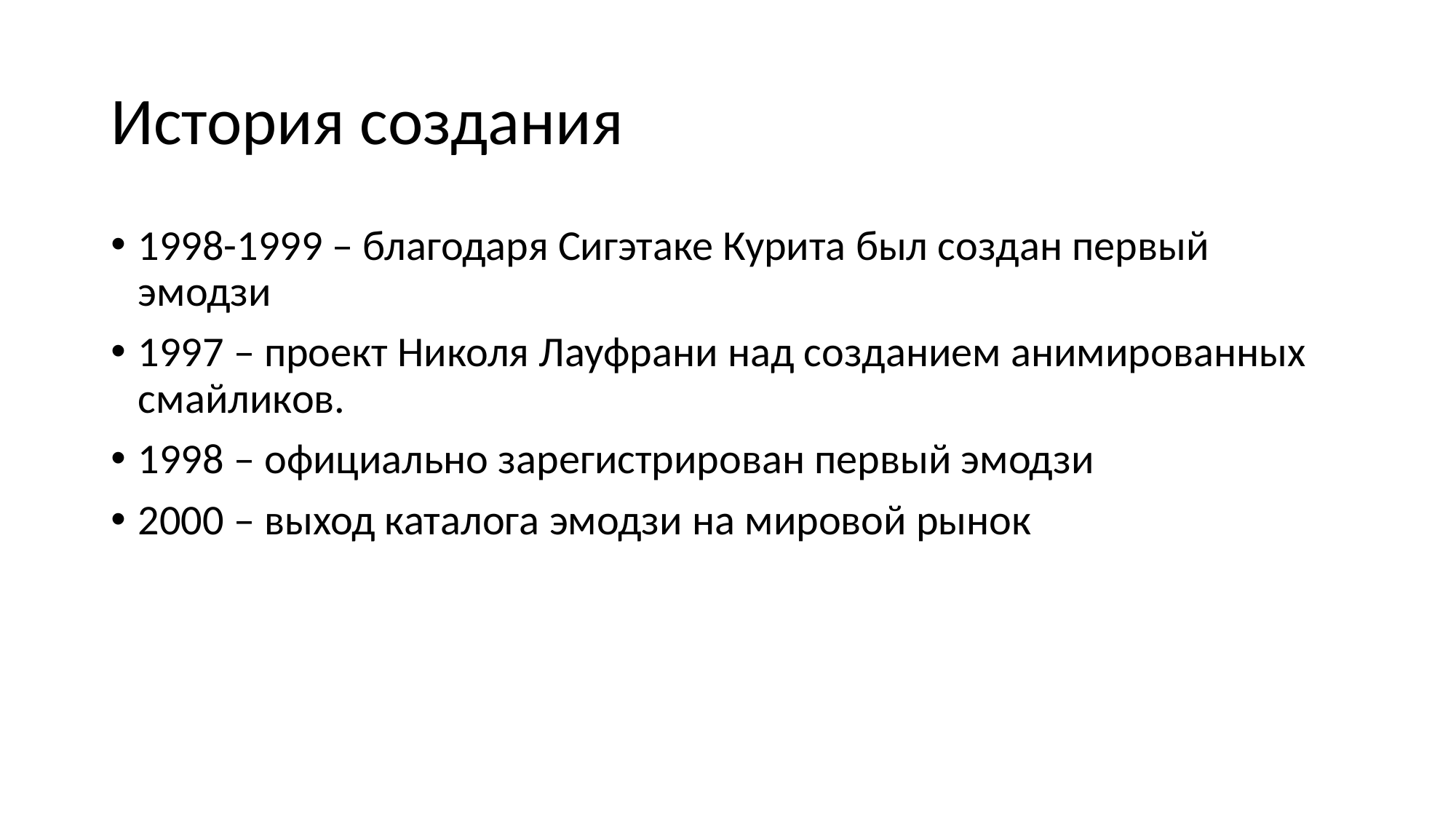

# История создания
1998-1999 – благодаря Сигэтаке Курита был создан первый эмодзи
1997 – проект Николя Лауфрани над созданием анимированных смайликов.
1998 – официально зарегистрирован первый эмодзи
2000 – выход каталога эмодзи на мировой рынок